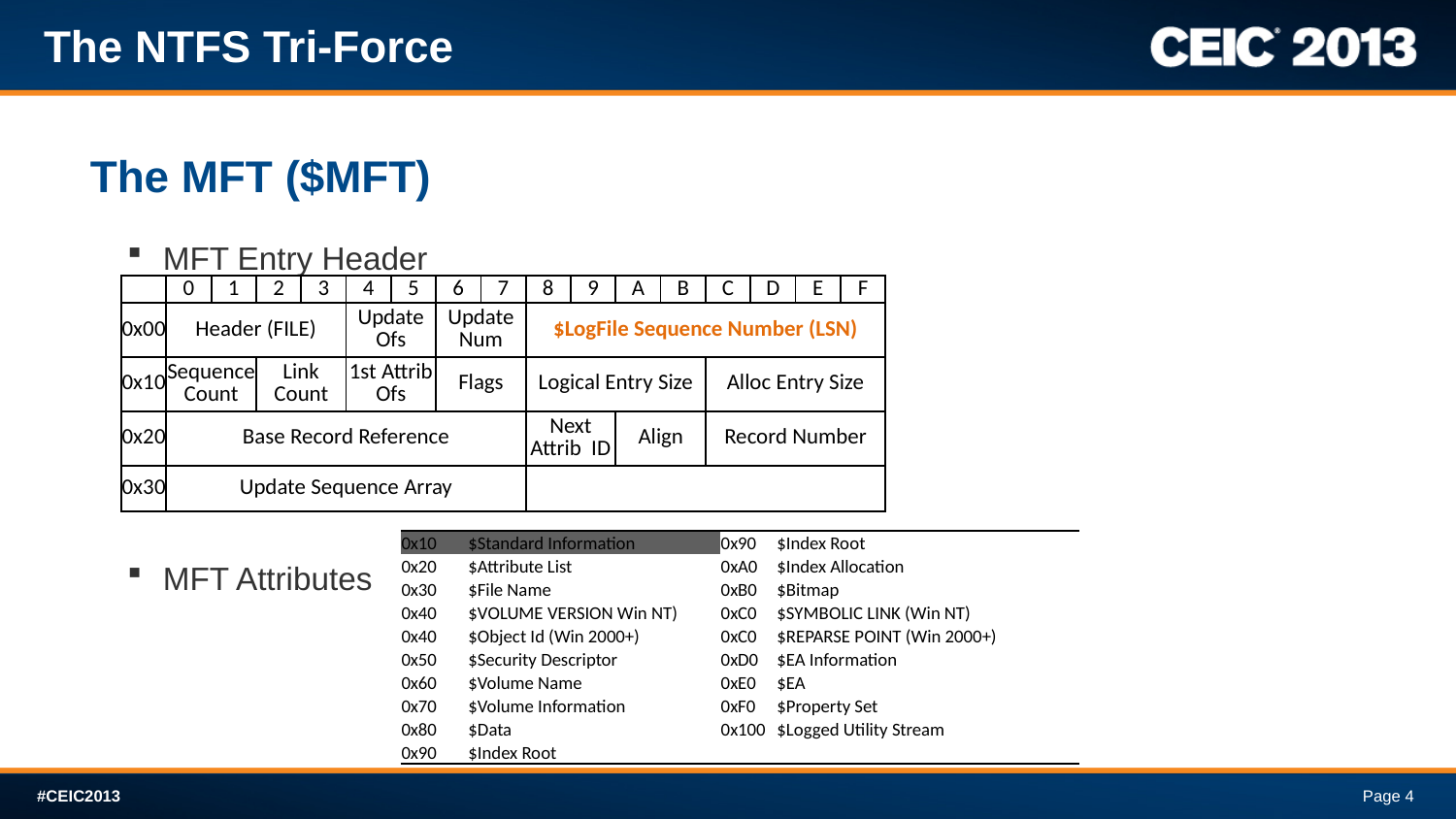

The NTFS Tri-Force
# The MFT ($MFT)
MFT Entry Header

MFT Attributes

|  | 0 | 1 | 2 | 3 | 4 | 5 | 6 | 7 | 8 | 9 | A | B | C | D | E | F |
| --- | --- | --- | --- | --- | --- | --- | --- | --- | --- | --- | --- | --- | --- | --- | --- | --- |
| 0x00 | Header (FILE) |  |  |  | Update Ofs |  | Update Num |  | $LogFile Sequence Number (LSN) |  |  |  |  |  |  |  |
| 0x10 | Sequence Count |  | Link Count |  | 1st Attrib Ofs |  | Flags |  | Logical Entry Size |  |  |  | Alloc Entry Size |  |  |  |
| 0x20 | Base Record Reference |  |  |  |  |  |  |  | Next Attrib ID |  | Align |  | Record Number |  |  |  |
| 0x30 | Update Sequence Array |  |  |  |  |  |  |  |  |  |  |  |  |  |  |  |
| 0x10 | $Standard Information | 0x90 | $Index Root |
| --- | --- | --- | --- |
| 0x20 | $Attribute List | 0xA0 | $Index Allocation |
| 0x30 | $File Name | 0xB0 | $Bitmap |
| 0x40 | $VOLUME VERSION Win NT) | 0xC0 | $SYMBOLIC LINK (Win NT) |
| 0x40 | $Object Id (Win 2000+) | 0xC0 | $REPARSE POINT (Win 2000+) |
| 0x50 | $Security Descriptor | 0xD0 | $EA Information |
| 0x60 | $Volume Name | 0xE0 | $EA |
| 0x70 | $Volume Information | 0xF0 | $Property Set |
| 0x80 | $Data | 0x100 | $Logged Utility Stream |
| 0x90 | $Index Root |  |  |
Page 4